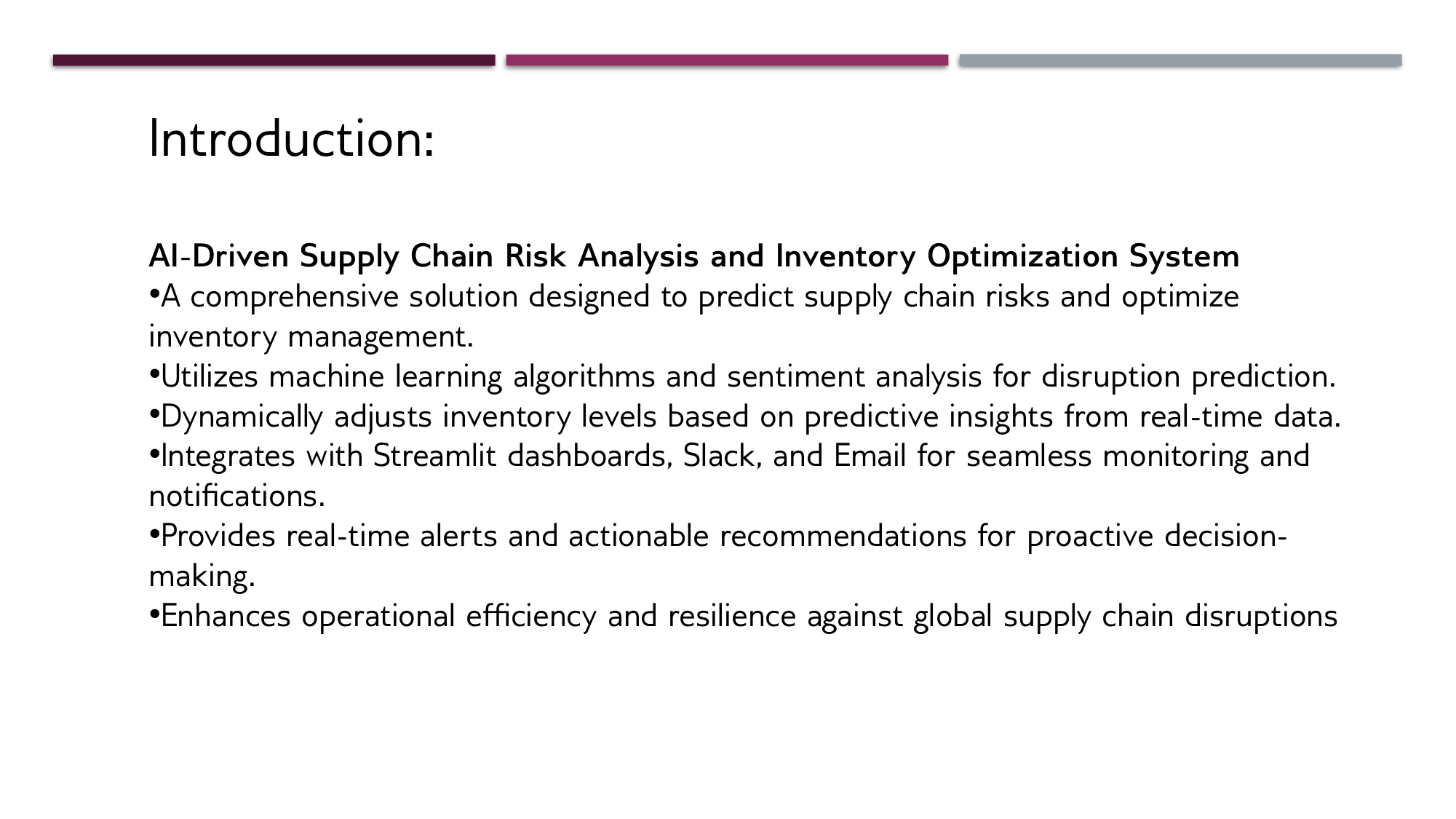

Introduction:
AI-Driven Supply Chain Risk Analysis and Inventory Optimization System
A comprehensive solution designed to predict supply chain risks and optimize inventory management.
Utilizes machine learning algorithms and sentiment analysis for disruption prediction.
Dynamically adjusts inventory levels based on predictive insights from real-time data.
Integrates with Streamlit dashboards, Slack, and Email for seamless monitoring and notifications.
Provides real-time alerts and actionable recommendations for proactive decision-making.
Enhances operational efficiency and resilience against global supply chain disruptions